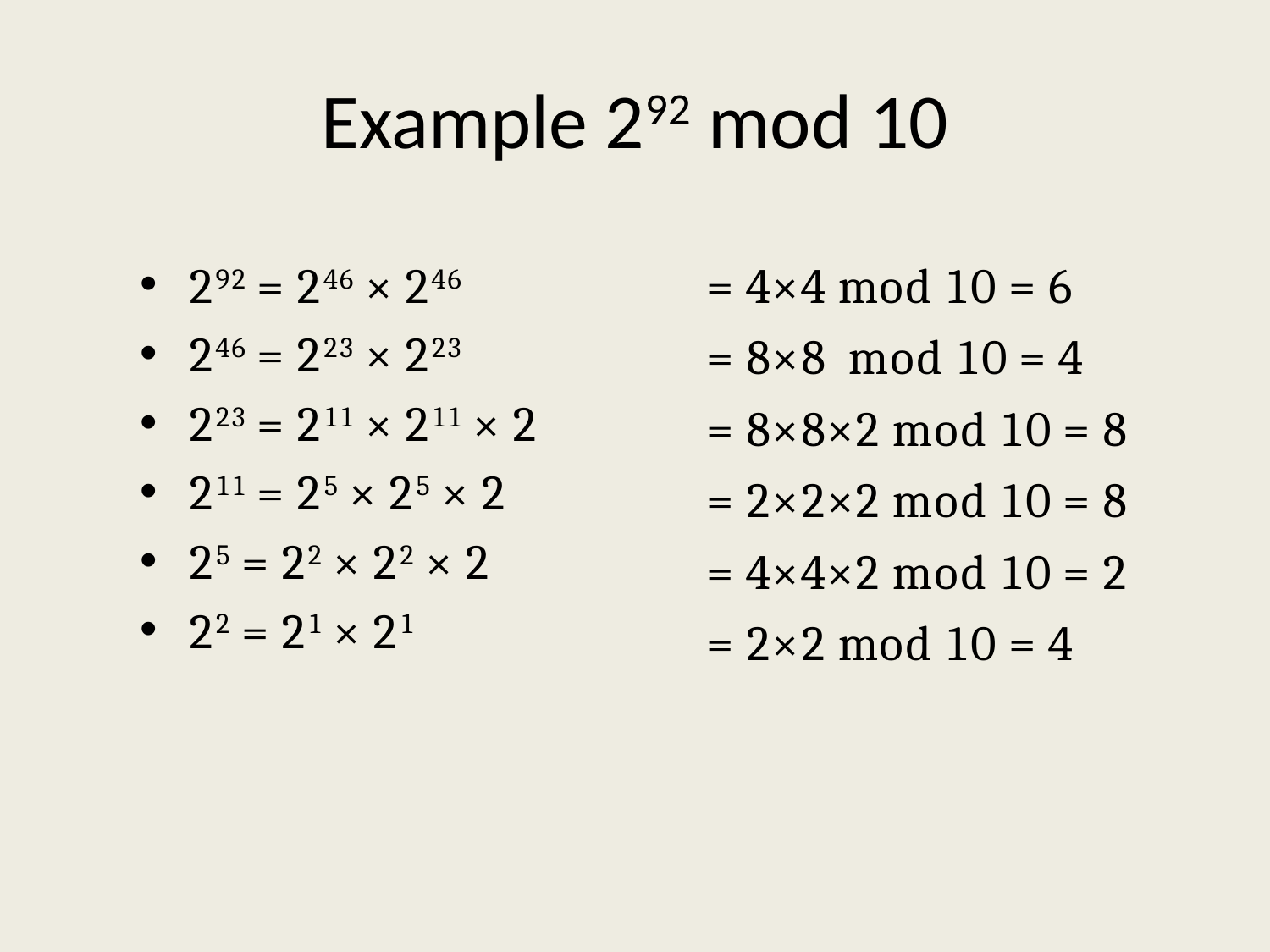

# Example 292 mod 10
292 = 246 × 246
246 = 223 × 223
223 = 211 × 211 × 2
211 = 25 × 25 × 2
25 = 22 × 22 × 2
22 = 21 × 21

= 4×4 mod 10 = 6
= 8×8  mod 10 = 4
= 8×8×2 mod 10 = 8
= 2×2×2 mod 10 = 8
= 4×4×2 mod 10 = 2
= 2×2 mod 10 = 4